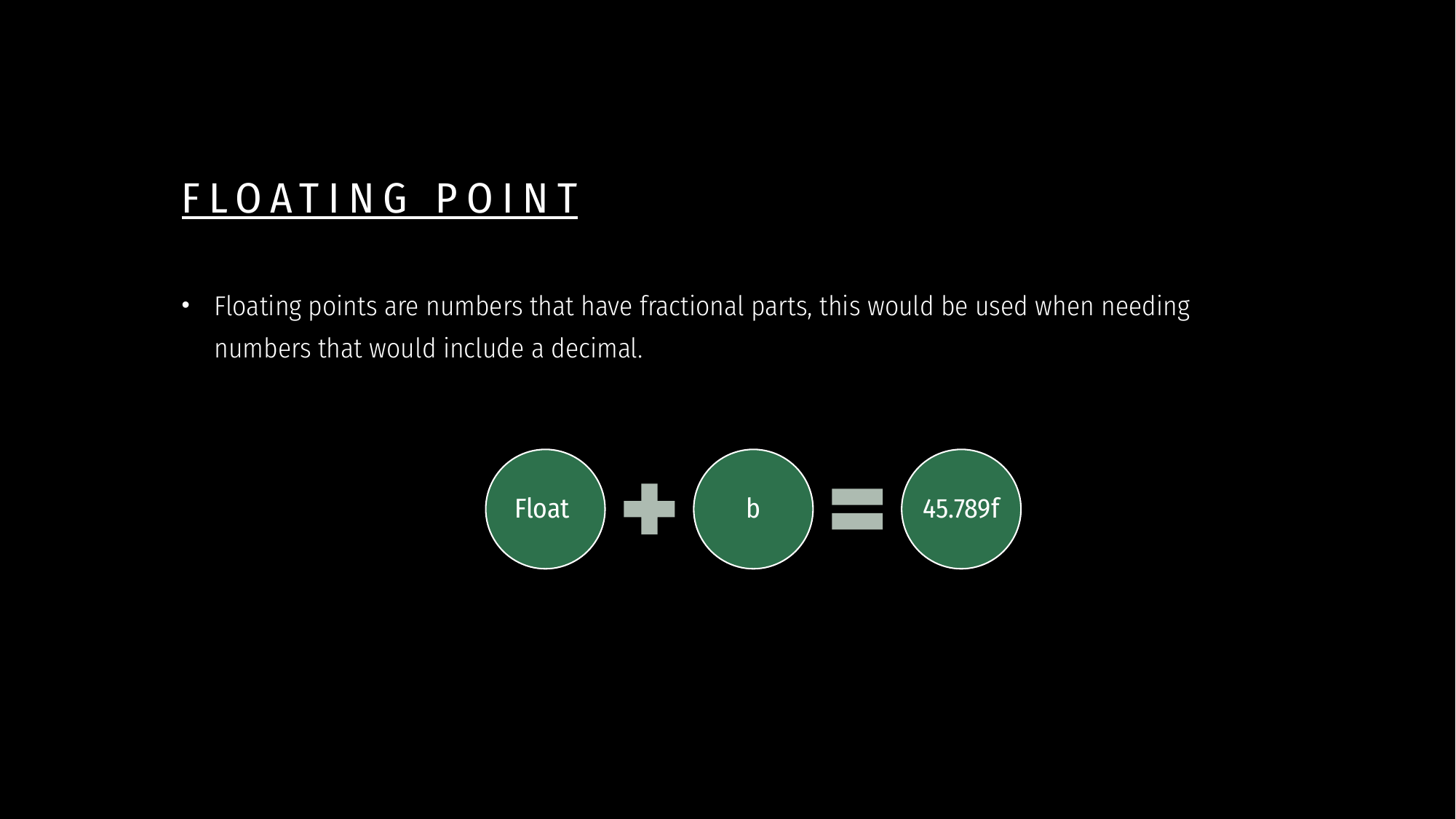

# Floating point
Floating points are numbers that have fractional parts, this would be used when needing numbers that would include a decimal.
Float

b

45.789f